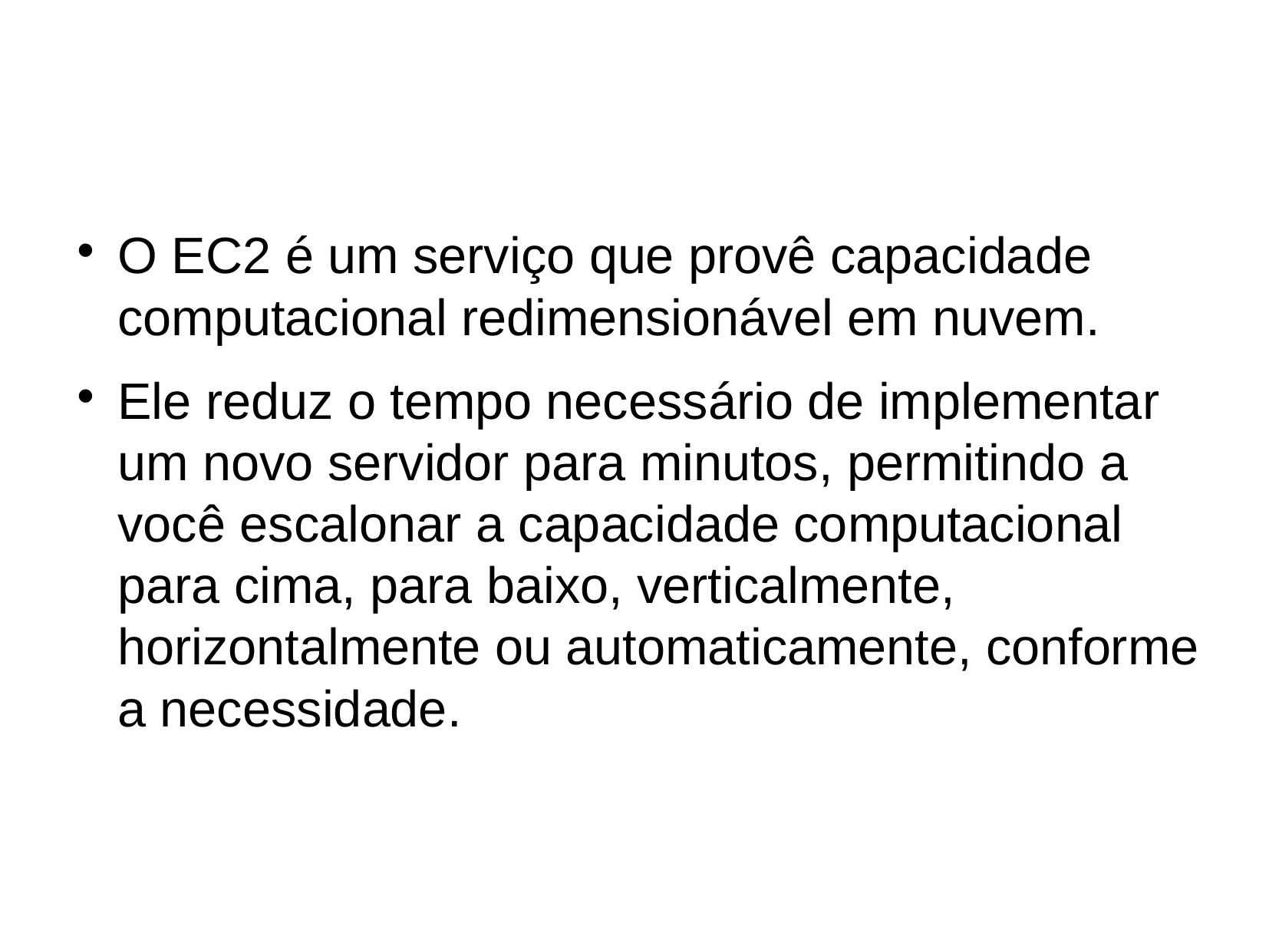

O EC2 é um serviço que provê capacidade computacional redimensionável em nuvem.
Ele reduz o tempo necessário de implementar um novo servidor para minutos, permitindo a você escalonar a capacidade computacional para cima, para baixo, verticalmente, horizontalmente ou automaticamente, conforme a necessidade.